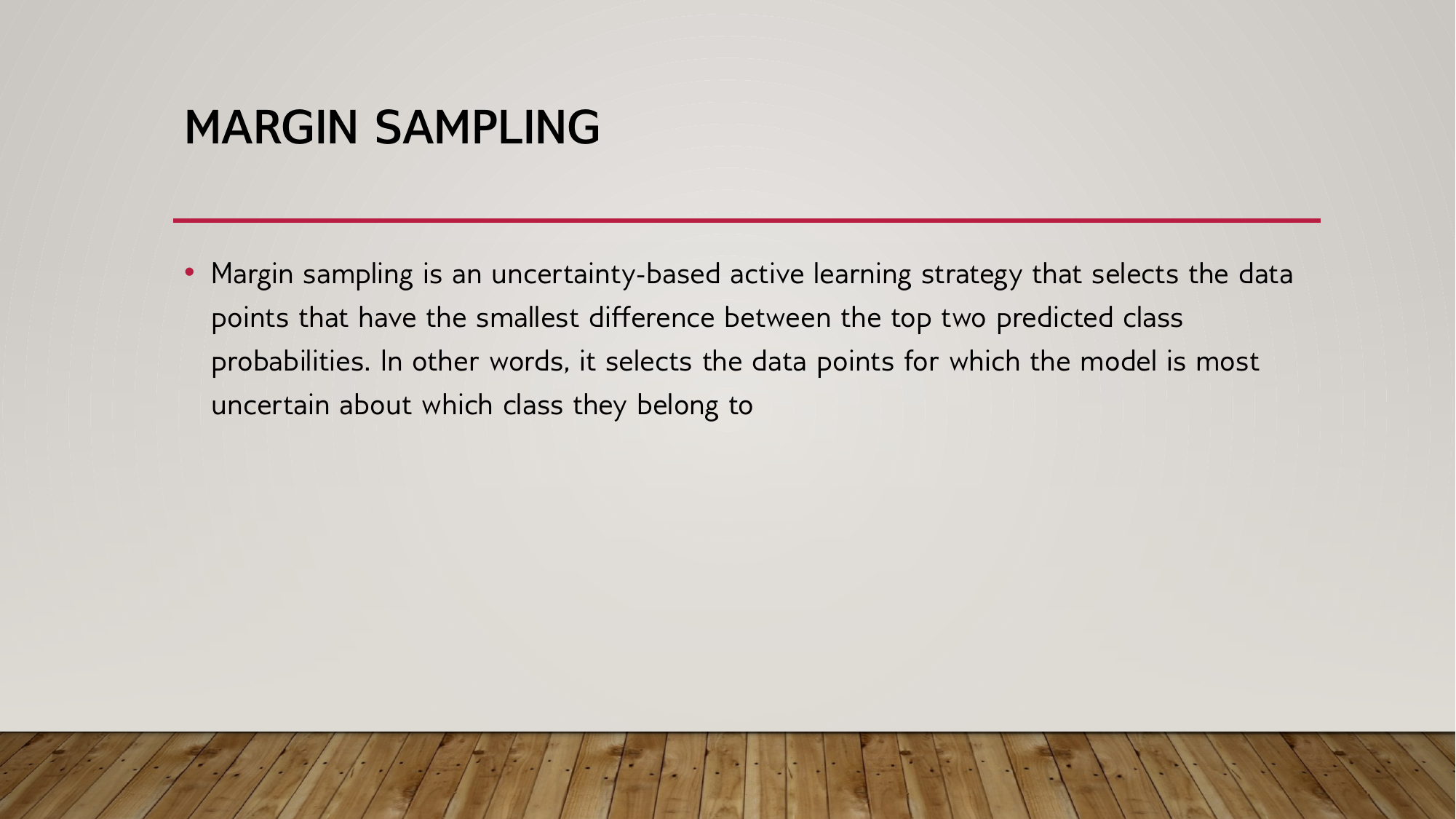

# Margin sampling
Margin sampling is an uncertainty-based active learning strategy that selects the data points that have the smallest difference between the top two predicted class probabilities. In other words, it selects the data points for which the model is most uncertain about which class they belong to